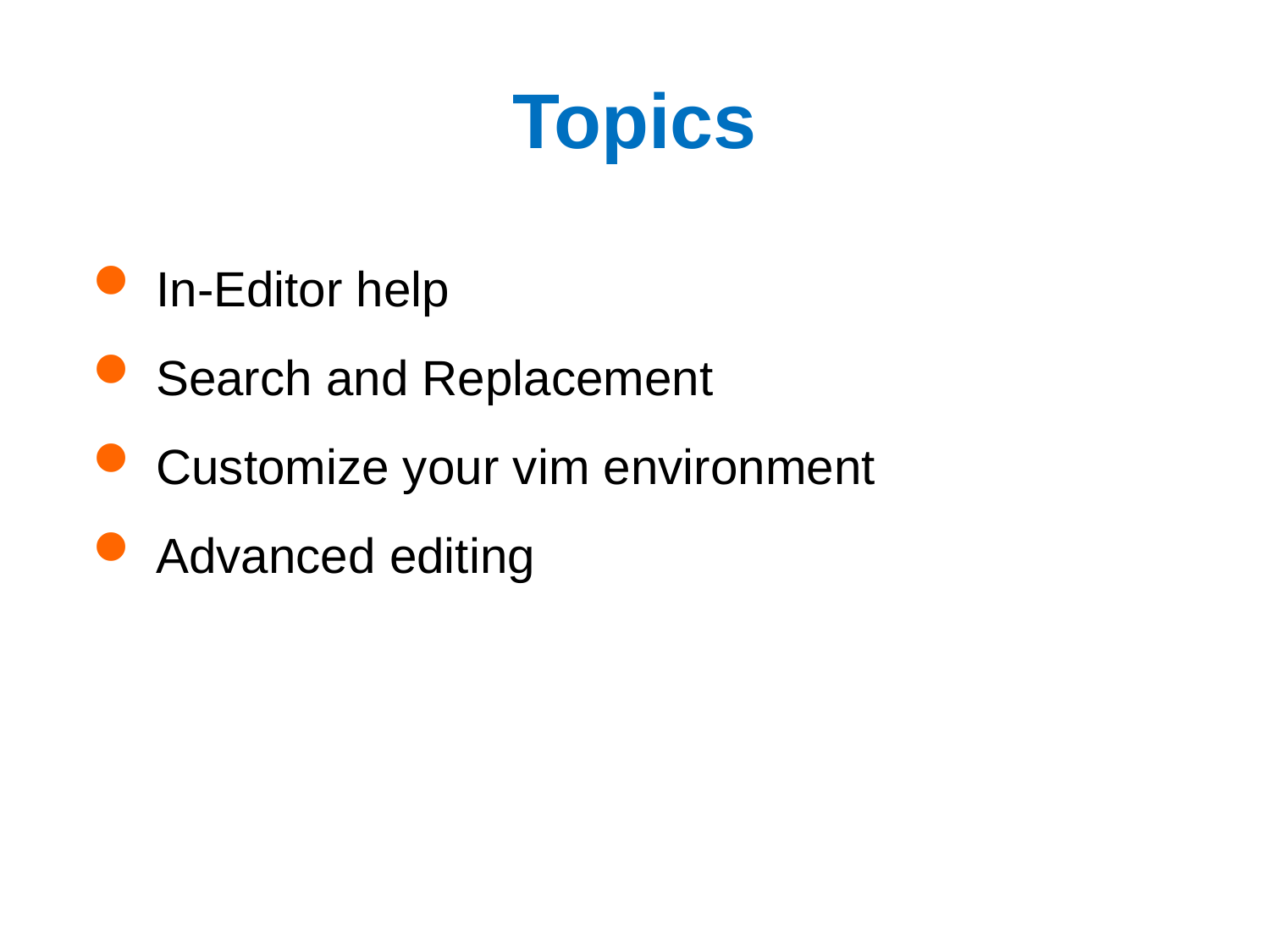

# Topics
In-Editor help
Search and Replacement
Customize your vim environment
Advanced editing